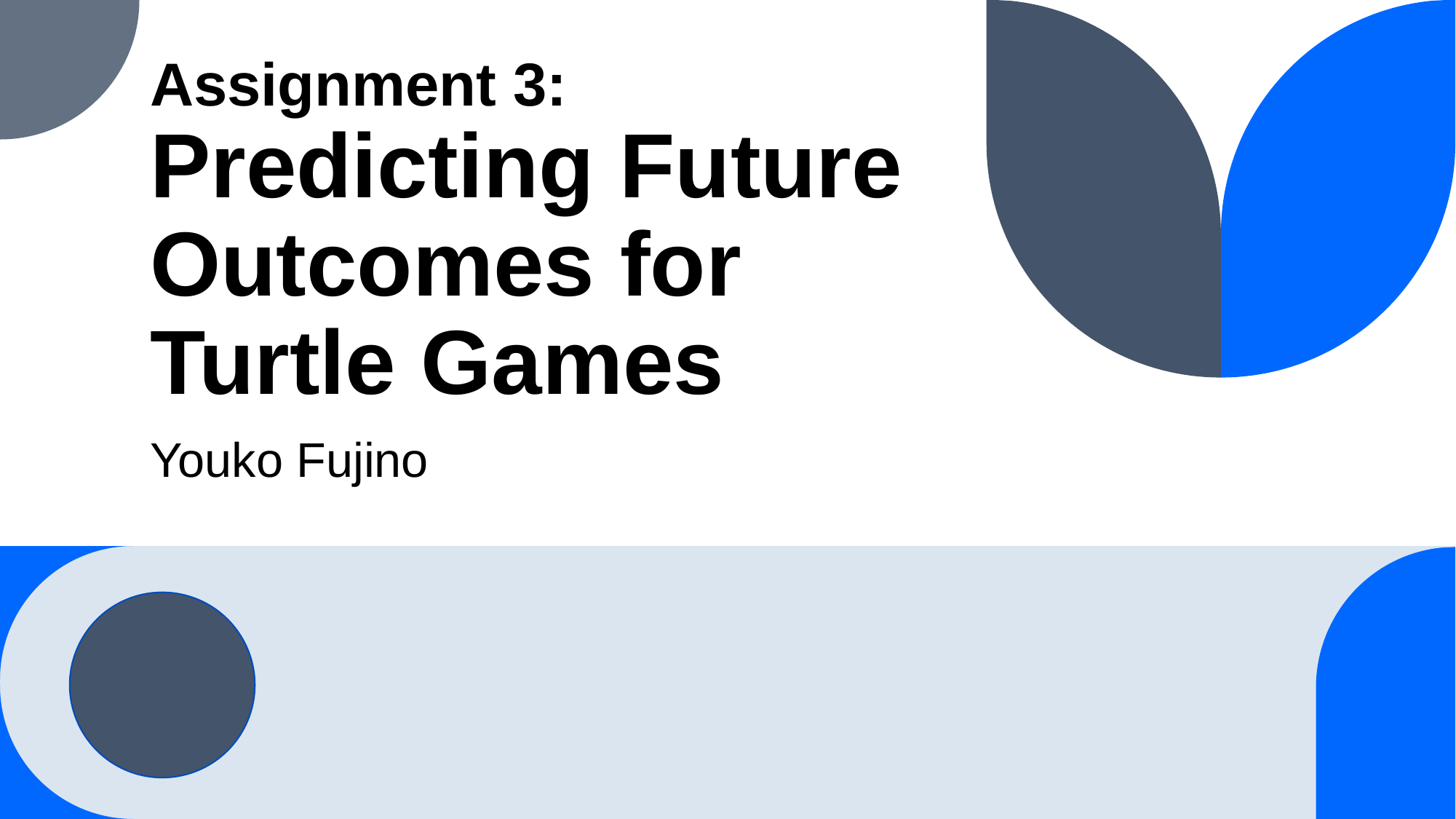

# Assignment 3: Predicting Future Outcomes for Turtle Games
Youko Fujino